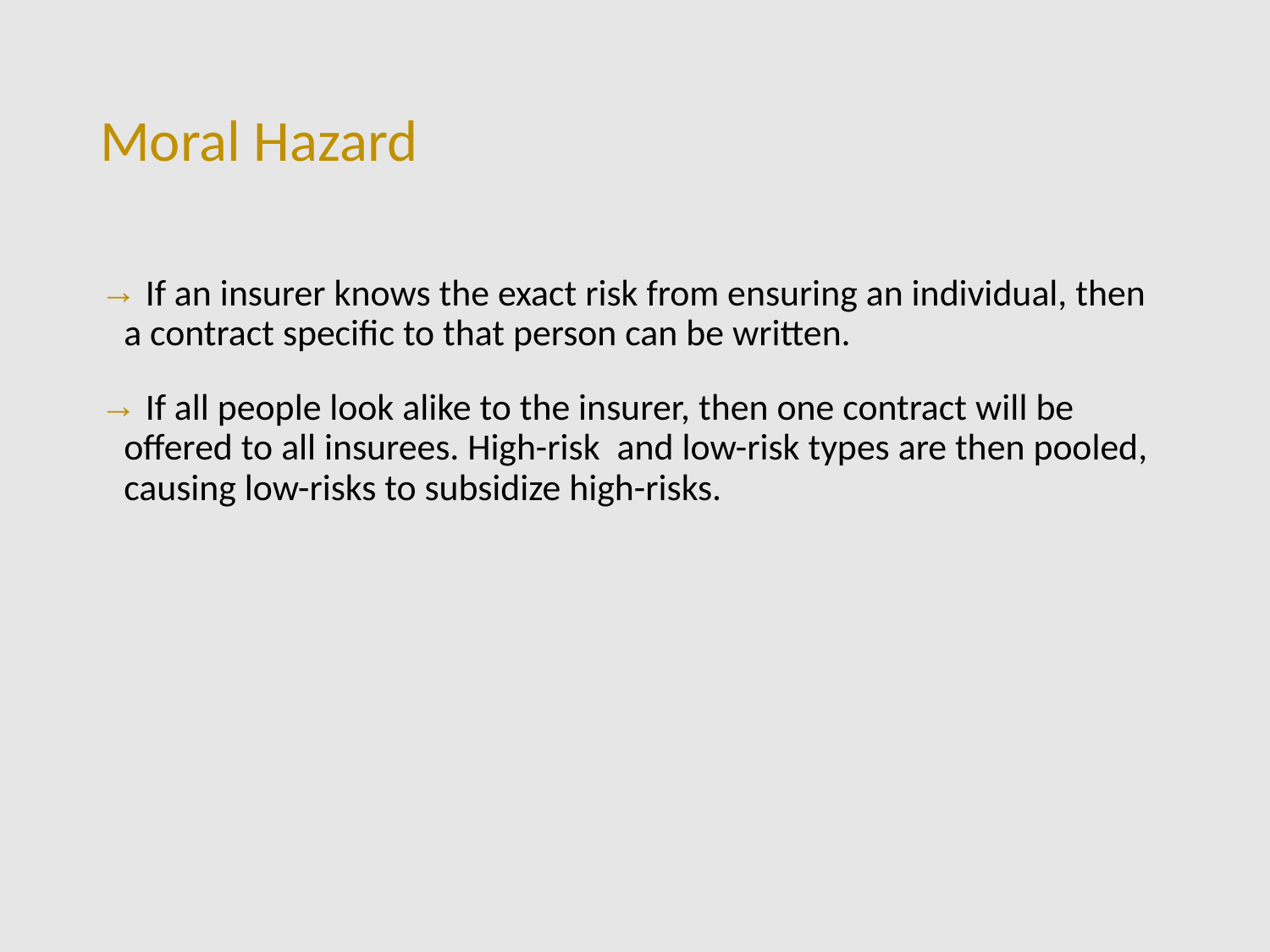

# Moral Hazard
 If an insurer knows the exact risk from ensuring an individual, then a contract specific to that person can be written.
 If all people look alike to the insurer, then one contract will be offered to all insurees. High-risk  and low-risk types are then pooled, causing low-risks to subsidize high-risks.